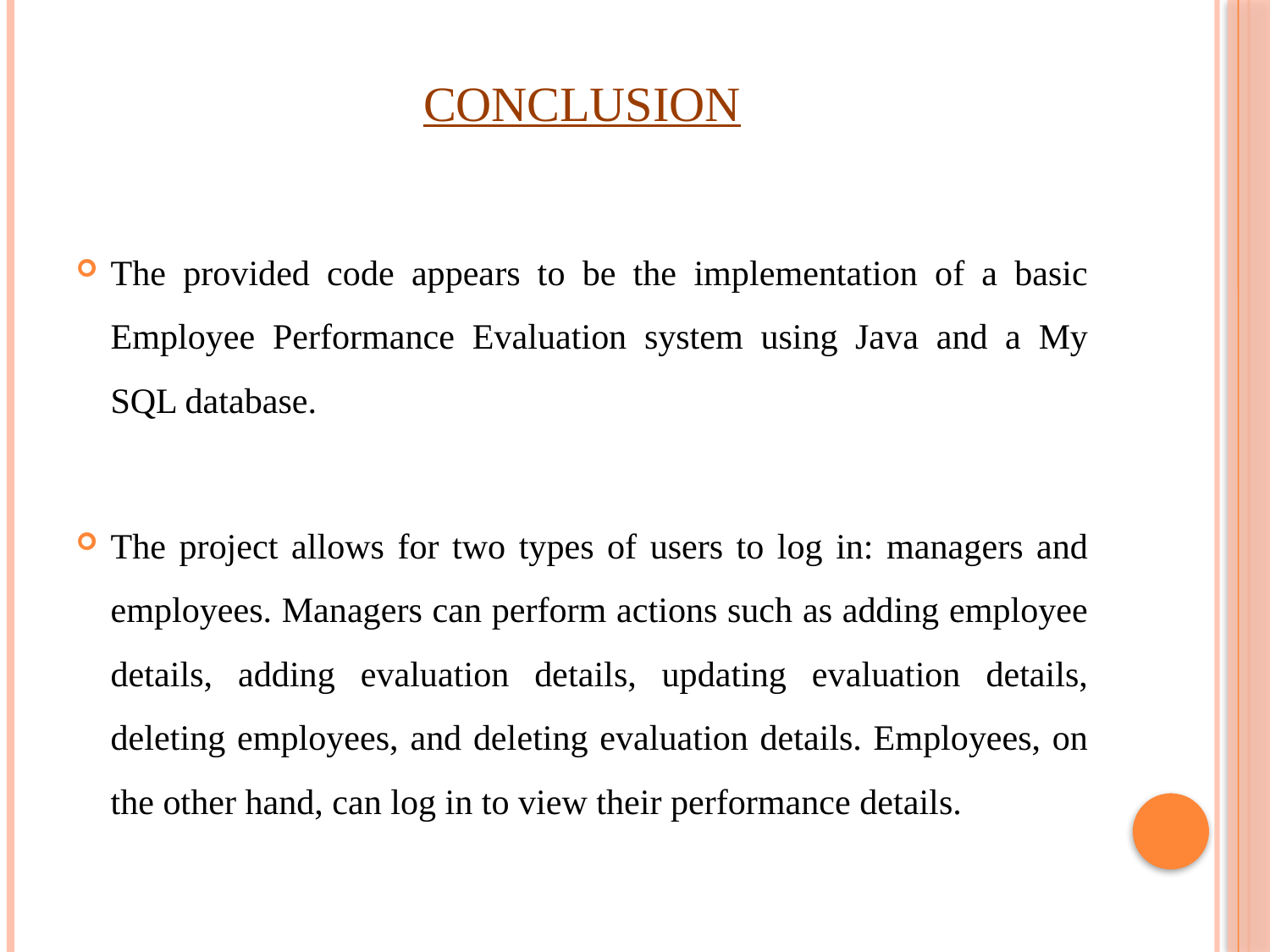

# CONCLUSION
The provided code appears to be the implementation of a basic Employee Performance Evaluation system using Java and a My SQL database.

The project allows for two types of users to log in: managers and employees. Managers can perform actions such as adding employee details, adding evaluation details, updating evaluation details, deleting employees, and deleting evaluation details. Employees, on the other hand, can log in to view their performance details.